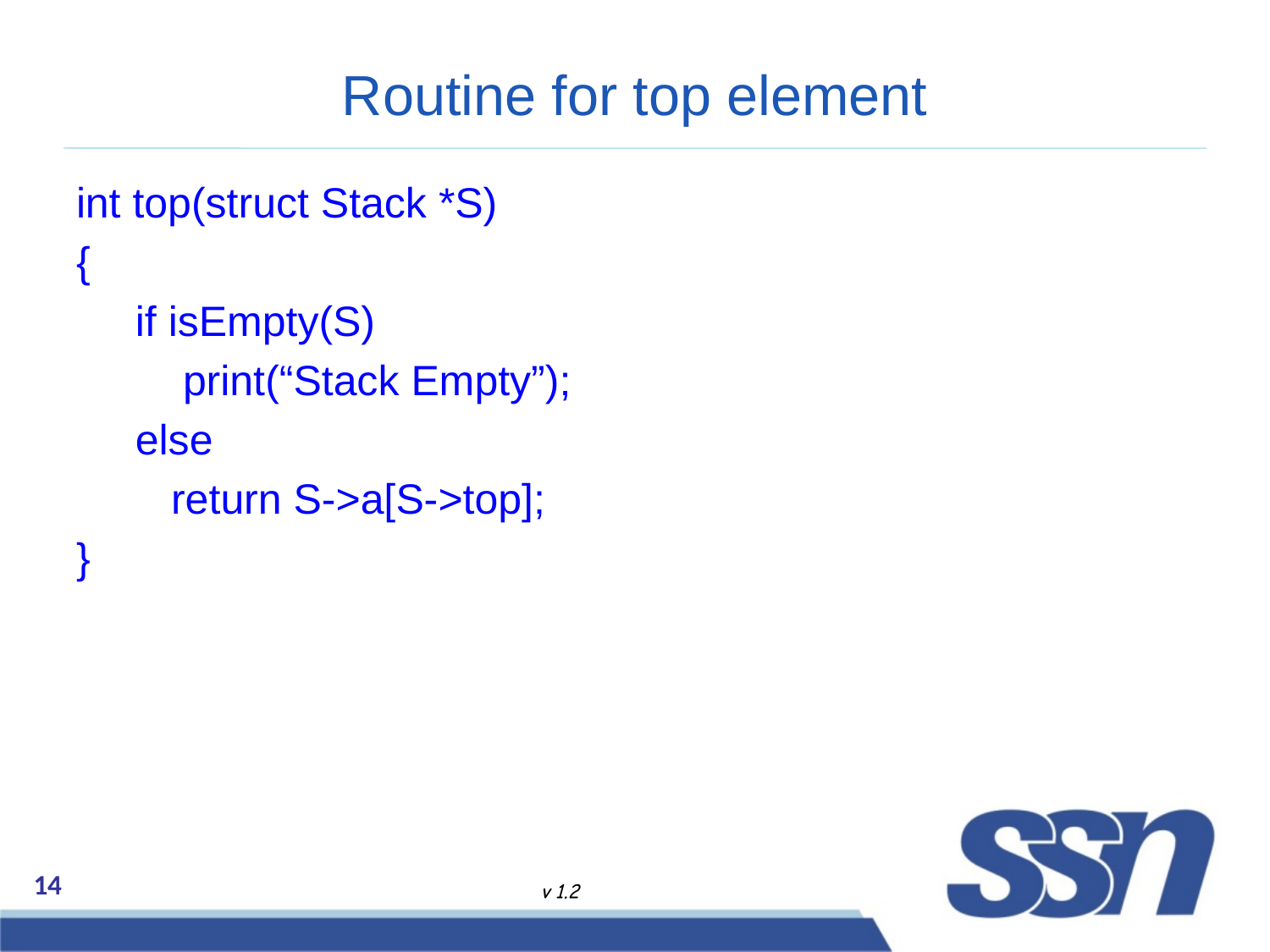

# Routine for top element
int top(struct Stack *S)
{
     if isEmpty(S)
         print(“Stack Empty”);
     else
        return S->a[S->top];
}